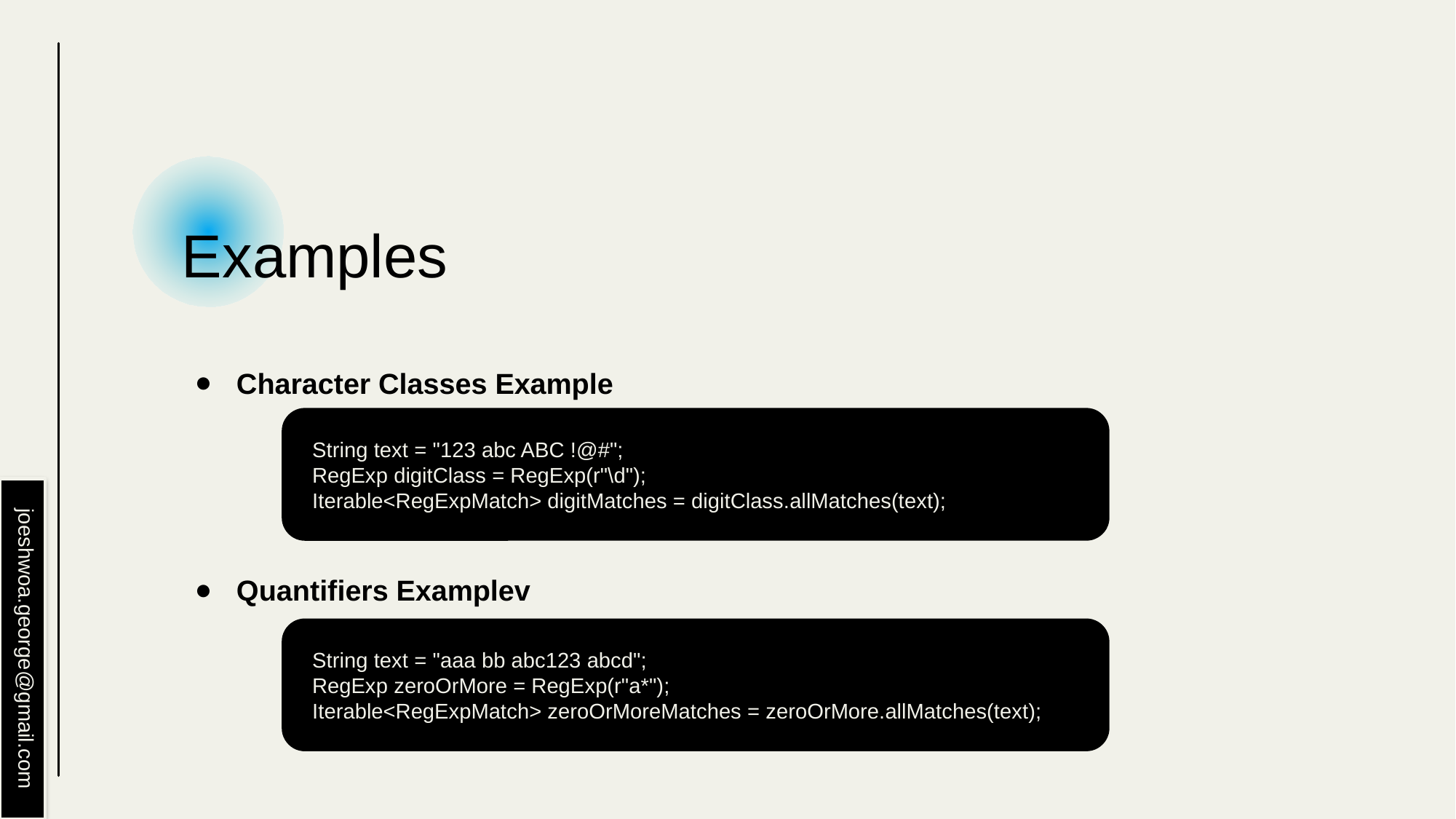

# Examples
Character Classes Example

Quantifiers Examplev
  String text = "123 abc ABC !@#";
  RegExp digitClass = RegExp(r"\d");
  Iterable<RegExpMatch> digitMatches = digitClass.allMatches(text);
  String text = "aaa bb abc123 abcd";
  RegExp zeroOrMore = RegExp(r"a*");
  Iterable<RegExpMatch> zeroOrMoreMatches = zeroOrMore.allMatches(text);
joeshwoa.george@gmail.com